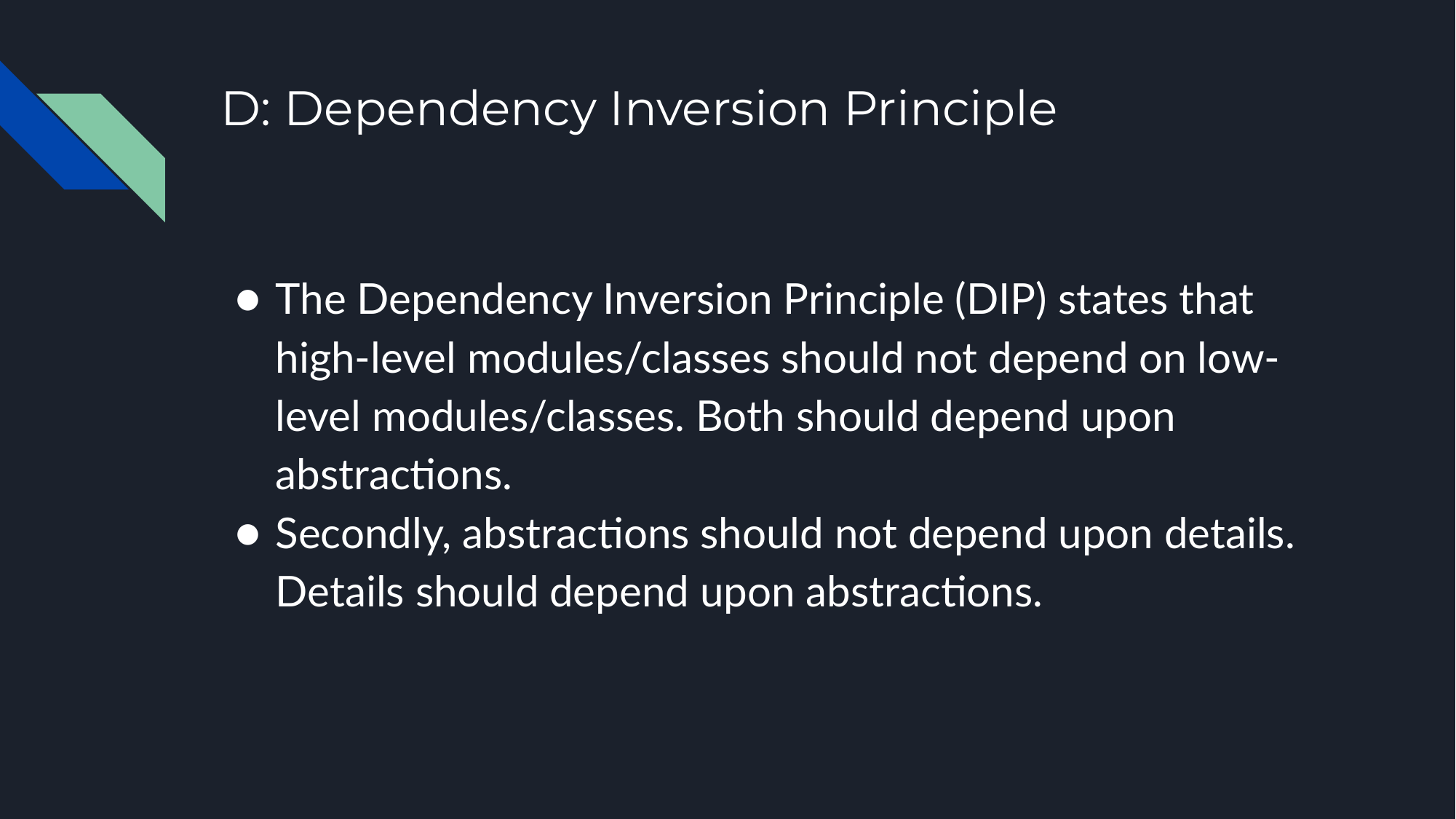

# D: Dependency Inversion Principle
The Dependency Inversion Principle (DIP) states that high-level modules/classes should not depend on low-level modules/classes. Both should depend upon abstractions.
Secondly, abstractions should not depend upon details. Details should depend upon abstractions.